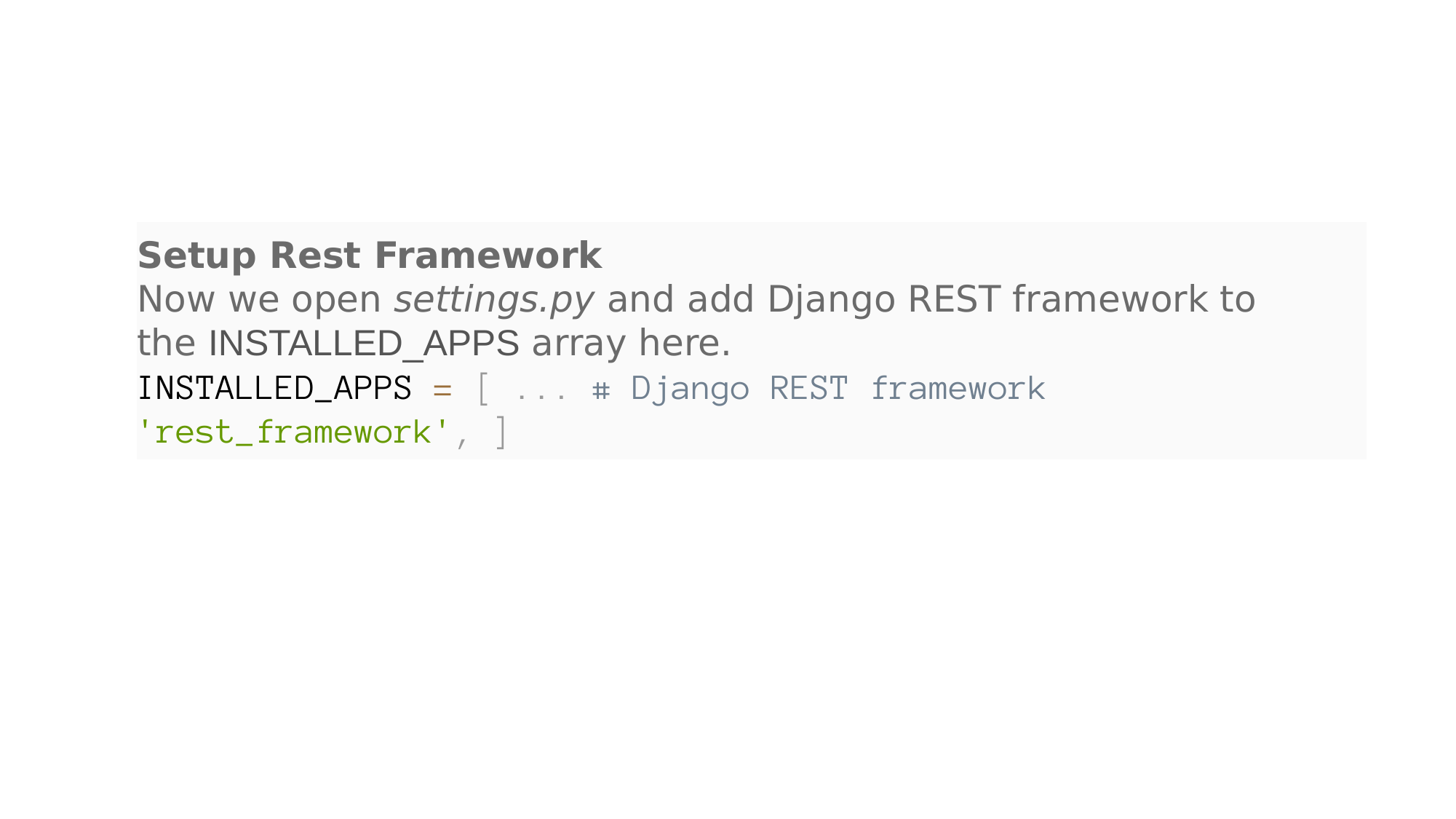

Setup Rest Framework
Now we open settings.py and add Django REST framework to the INSTALLED_APPS array here.
INSTALLED_APPS = [ ... # Django REST framework 'rest_framework', ]